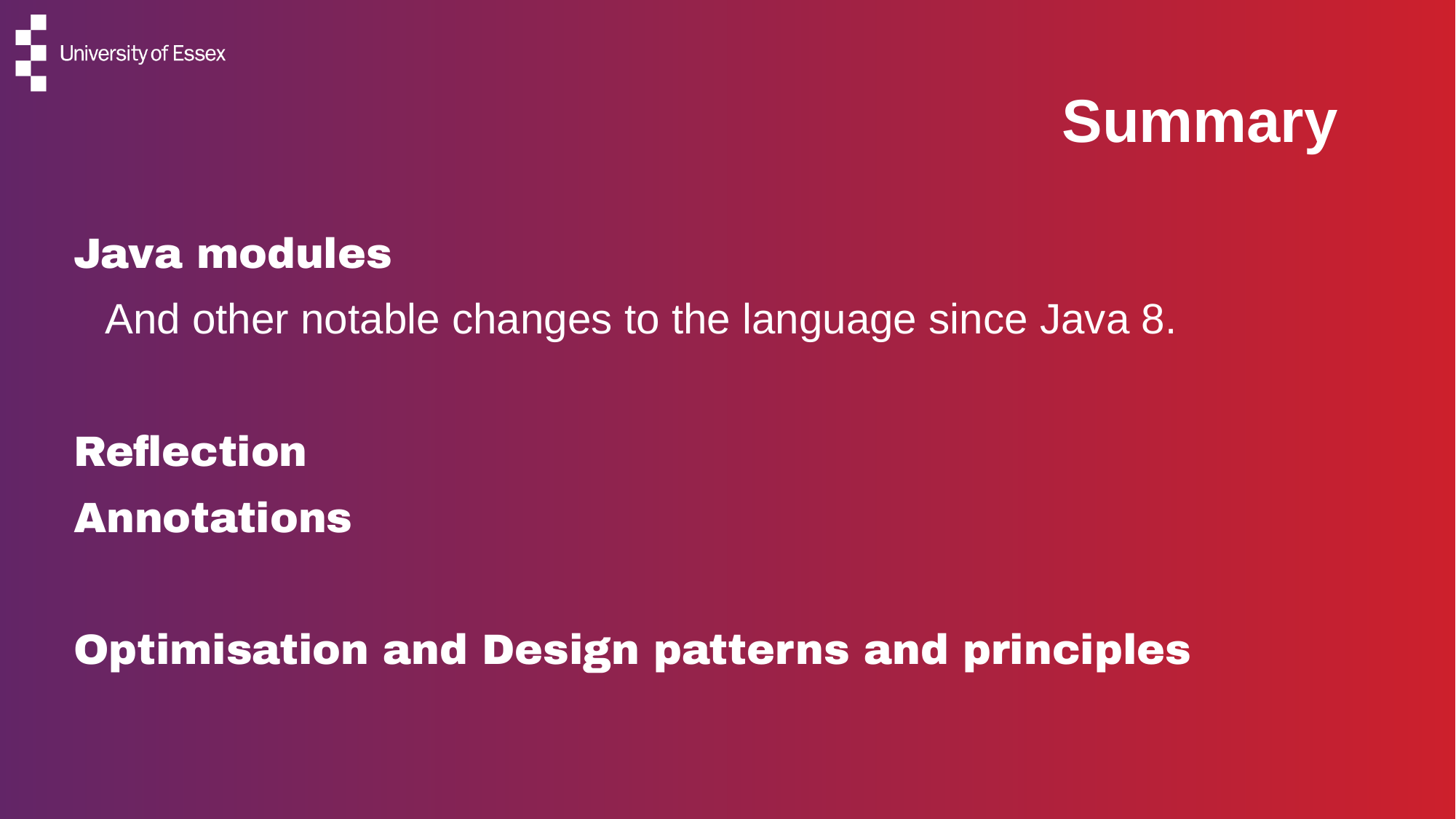

Summary

Java modules
And other notable changes to the language since Java 8.

Reflection
Annotations

Optimisation and Design patterns and principles